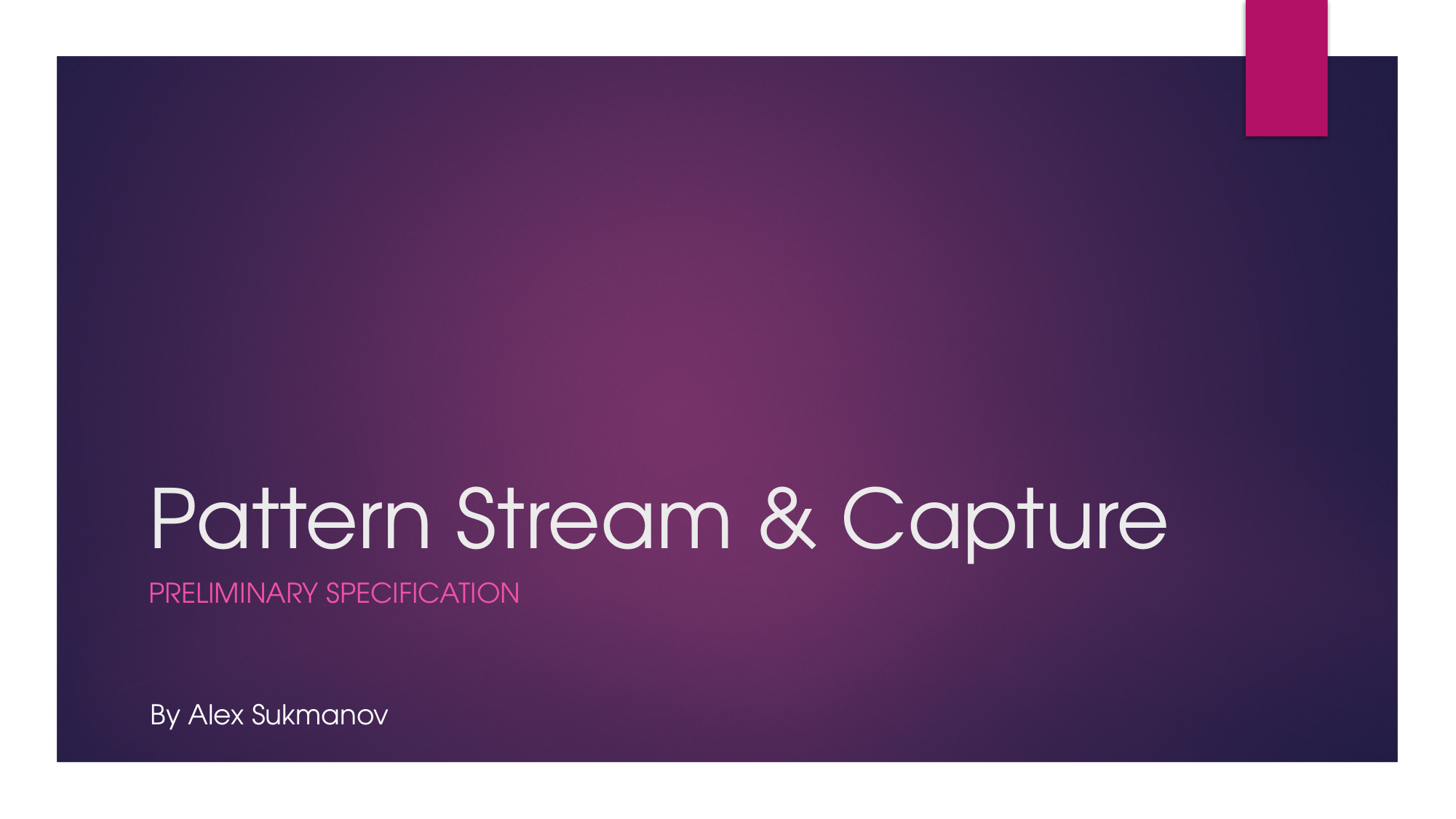

# Pattern Stream & Capture
Preliminary specification
By Alex Sukmanov